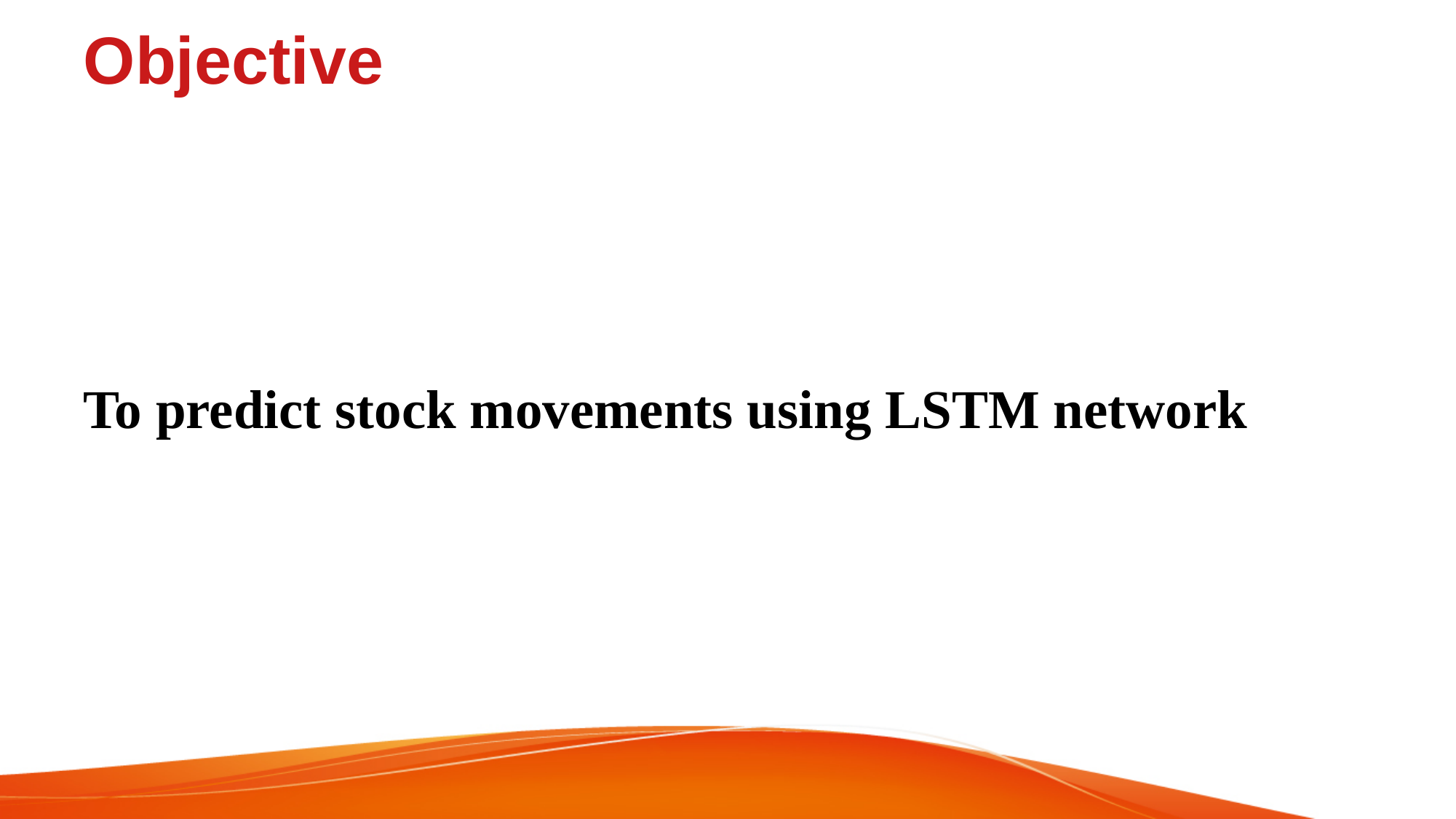

# Objective

To predict stock movements using LSTM network